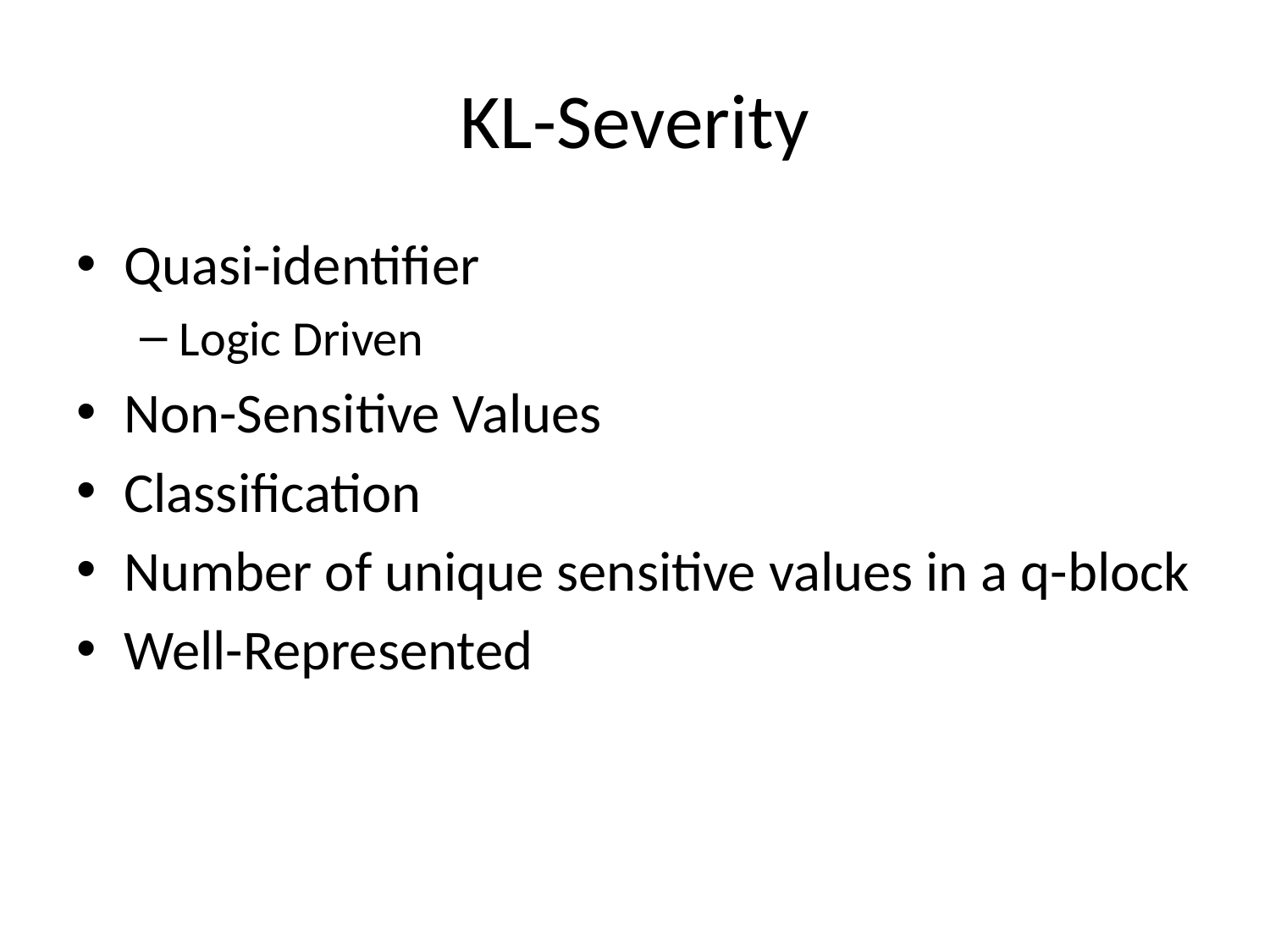

# KL-Severity
Quasi-identifier
Logic Driven
Non-Sensitive Values
Classification
Number of unique sensitive values in a q-block
Well-Represented